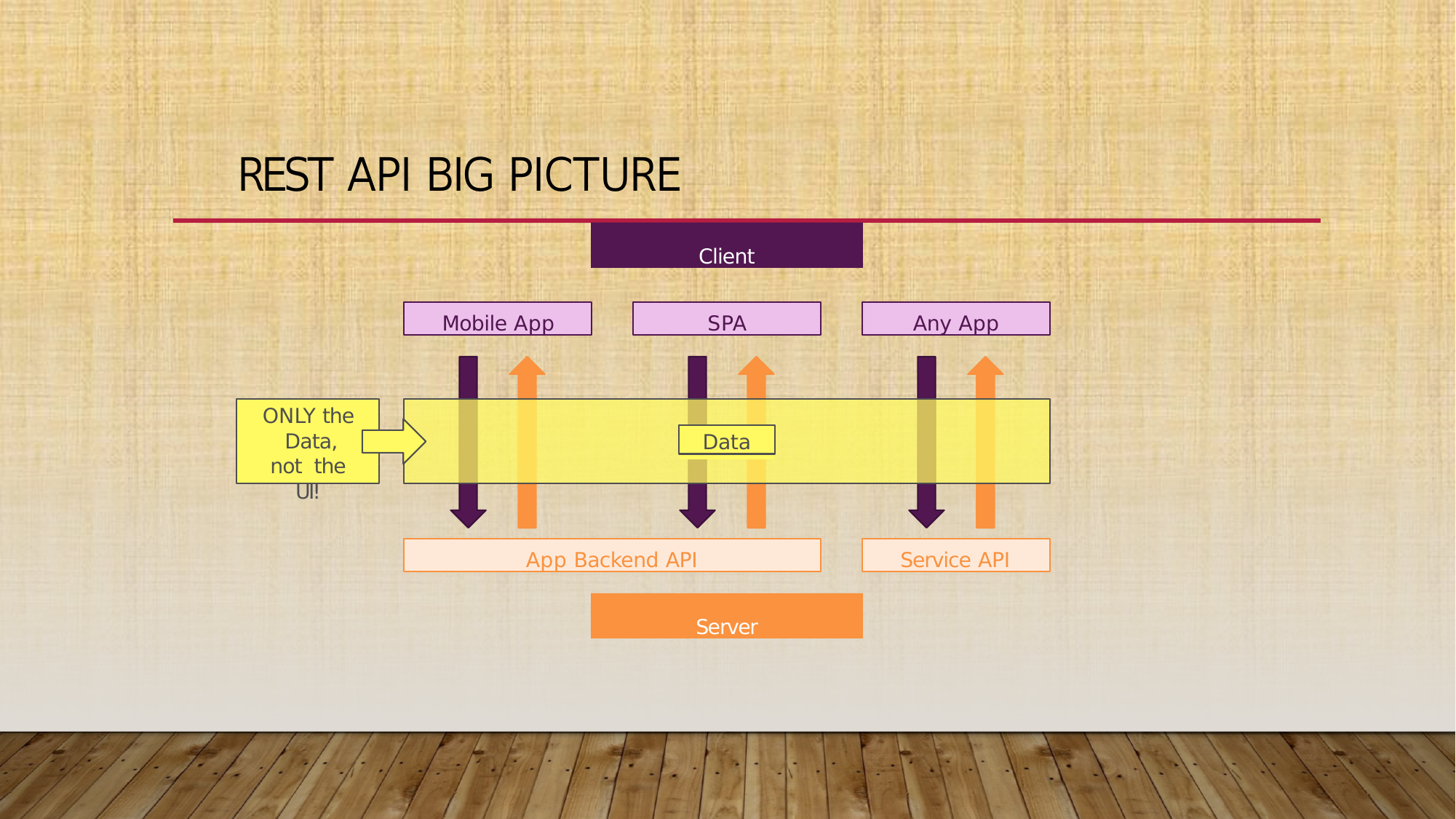

# REST API Big Picture
Client
Mobile App
SPA
Any App

ONLY the  Data, not  the UI!

Data
App Backend API
Service API
Server